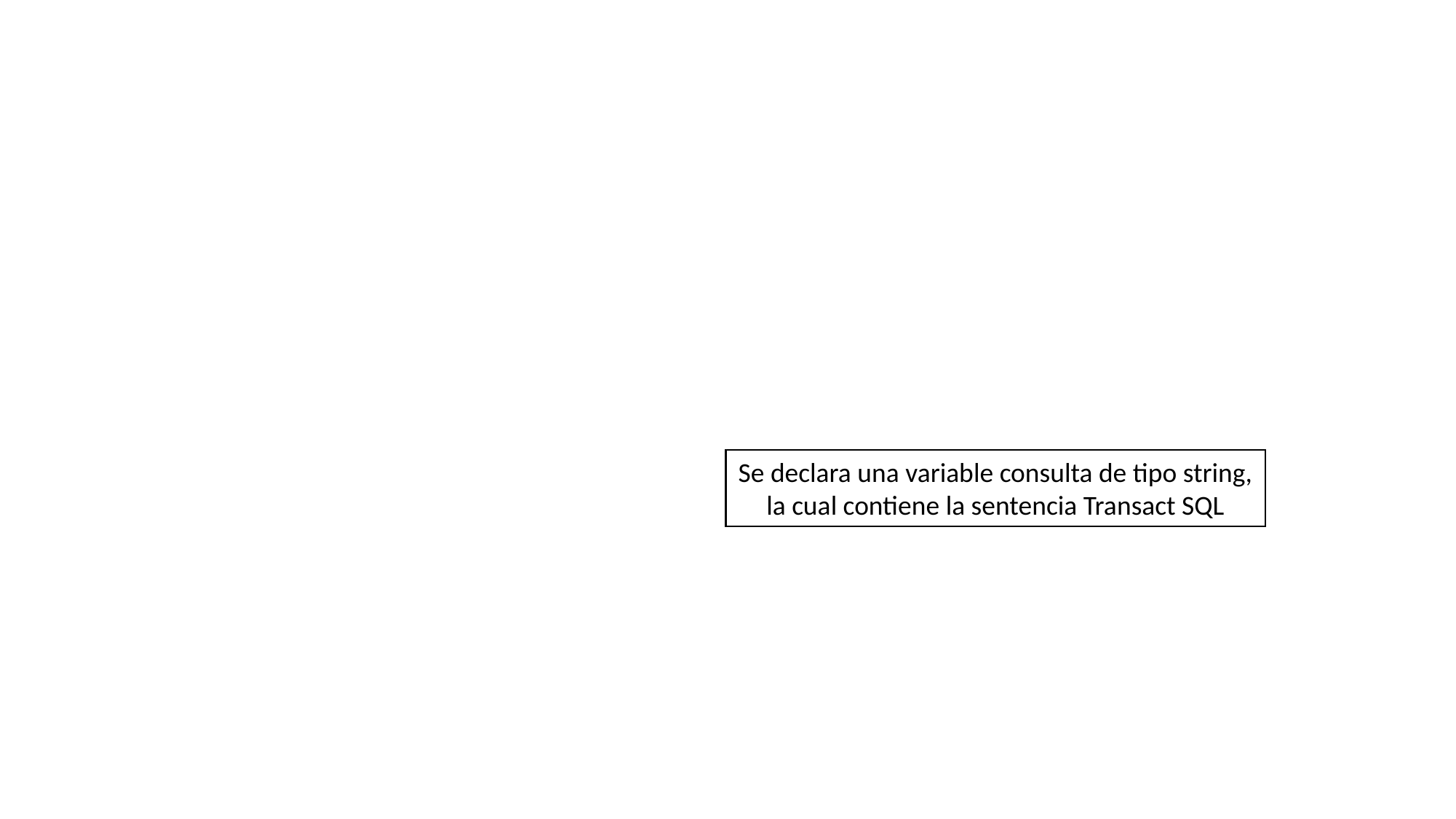

Se declara una variable consulta de tipo string, la cual contiene la sentencia Transact SQL